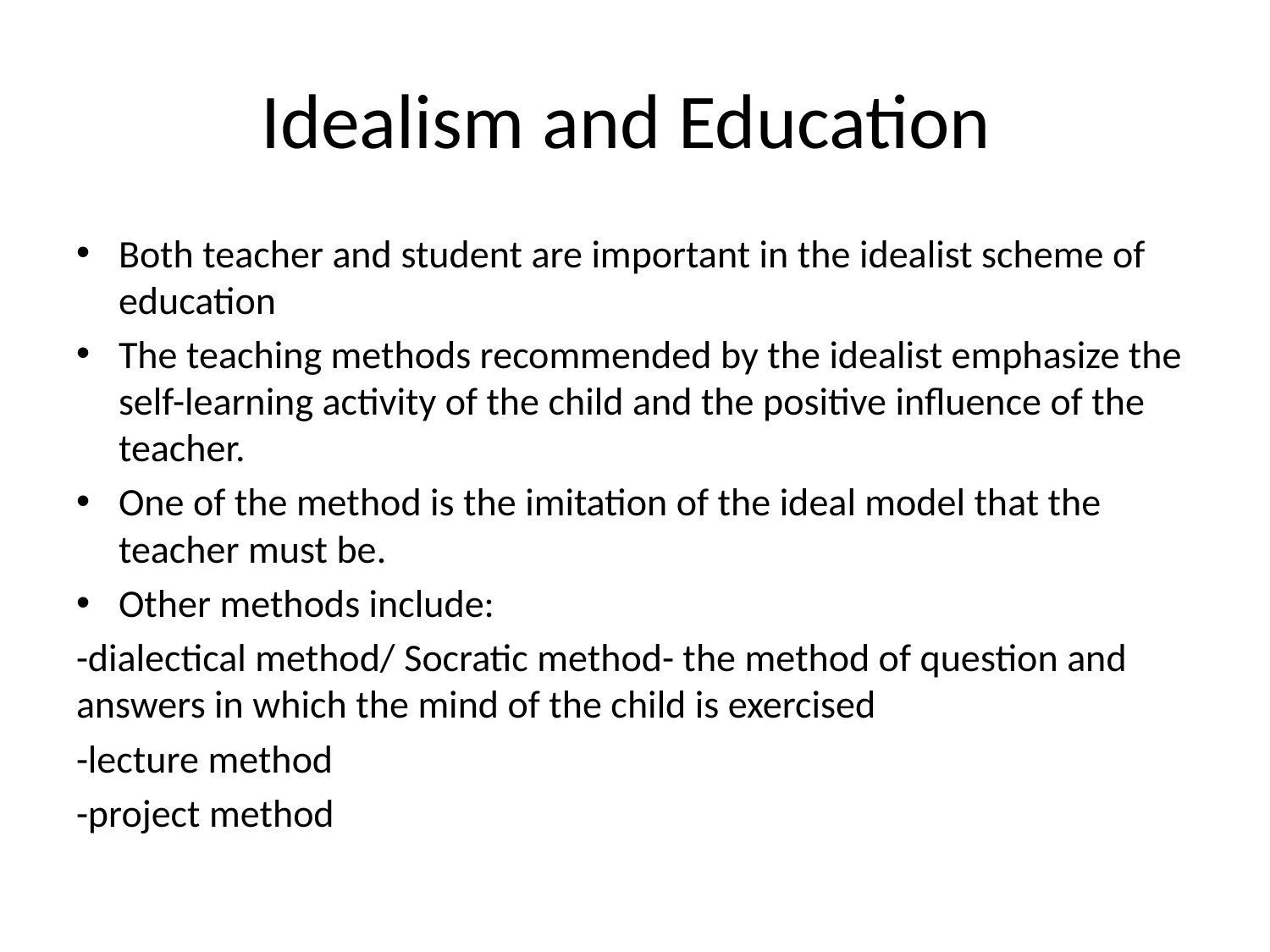

# Idealism and Education
Both teacher and student are important in the idealist scheme of education
The teaching methods recommended by the idealist emphasize the self-learning activity of the child and the positive influence of the teacher.
One of the method is the imitation of the ideal model that the teacher must be.
Other methods include:
-dialectical method/ Socratic method- the method of question and answers in which the mind of the child is exercised
-lecture method
-project method